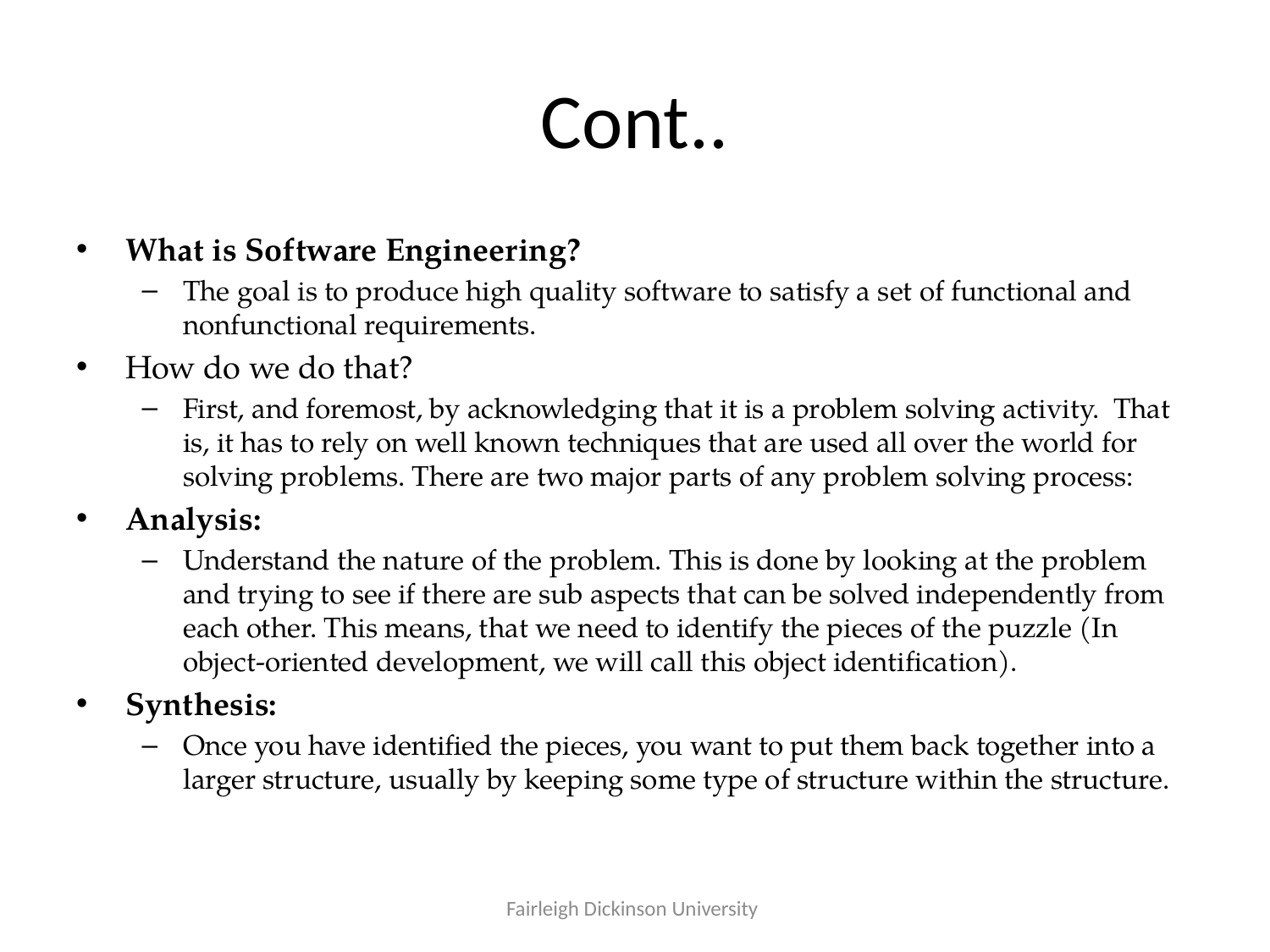

# Cont..
What is Software Engineering?
The goal is to produce high quality software to satisfy a set of functional and nonfunctional requirements.
How do we do that?
First, and foremost, by acknowledging that it is a problem solving activity.  That is, it has to rely on well known techniques that are used all over the world for solving problems. There are two major parts of any problem solving process:
Analysis:
Understand the nature of the problem. This is done by looking at the problem and trying to see if there are sub aspects that can be solved independently from each other. This means, that we need to identify the pieces of the puzzle (In object-oriented development, we will call this object identification).
Synthesis:
Once you have identified the pieces, you want to put them back together into a larger structure, usually by keeping some type of structure within the structure.

Fairleigh Dickinson University